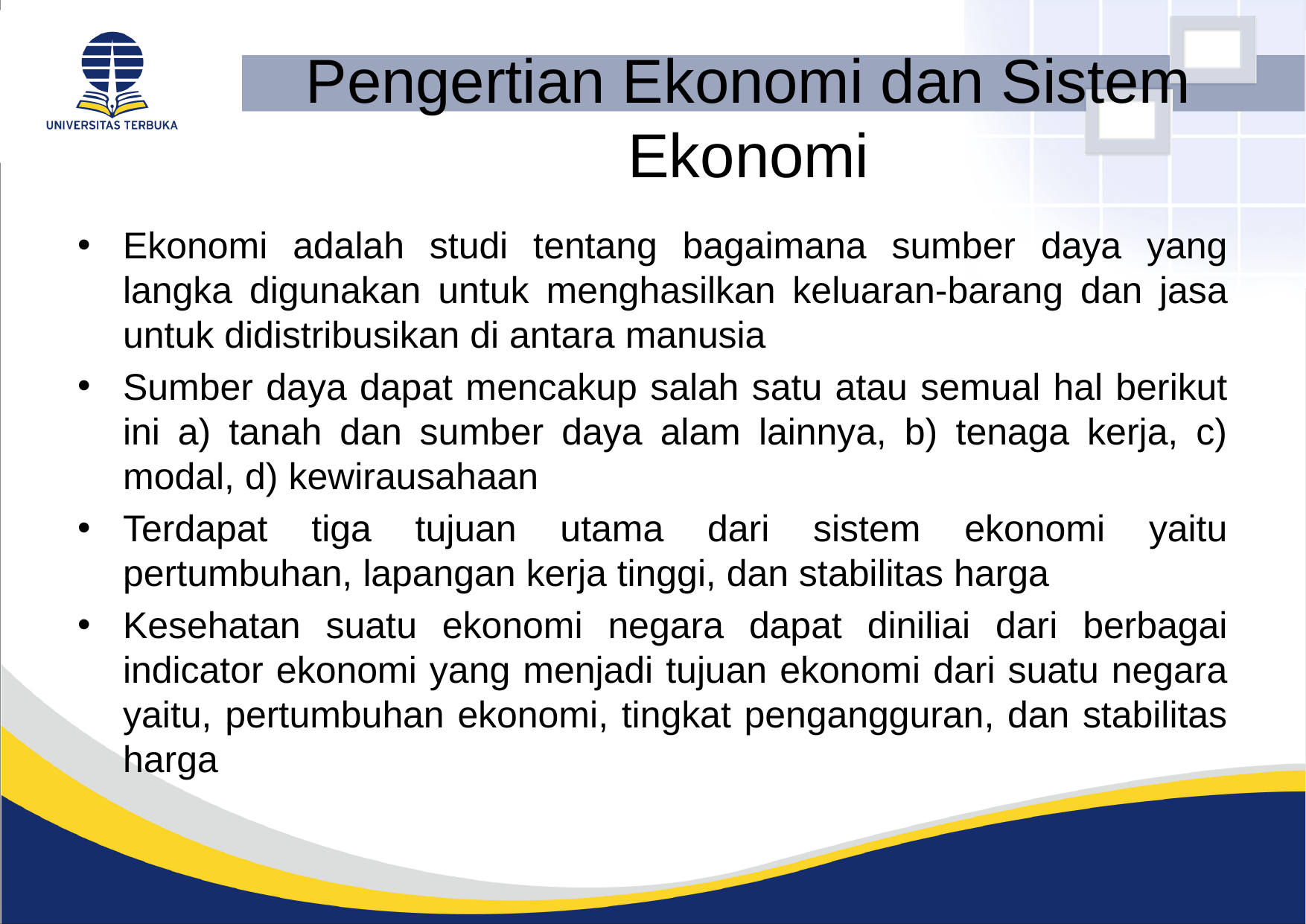

# Pengertian Ekonomi dan Sistem Ekonomi
Ekonomi adalah studi tentang bagaimana sumber daya yang langka digunakan untuk menghasilkan keluaran-barang dan jasa untuk didistribusikan di antara manusia
Sumber daya dapat mencakup salah satu atau semual hal berikut ini a) tanah dan sumber daya alam lainnya, b) tenaga kerja, c) modal, d) kewirausahaan
Terdapat tiga tujuan utama dari sistem ekonomi yaitu pertumbuhan, lapangan kerja tinggi, dan stabilitas harga
Kesehatan suatu ekonomi negara dapat diniliai dari berbagai indicator ekonomi yang menjadi tujuan ekonomi dari suatu negara yaitu, pertumbuhan ekonomi, tingkat pengangguran, dan stabilitas harga